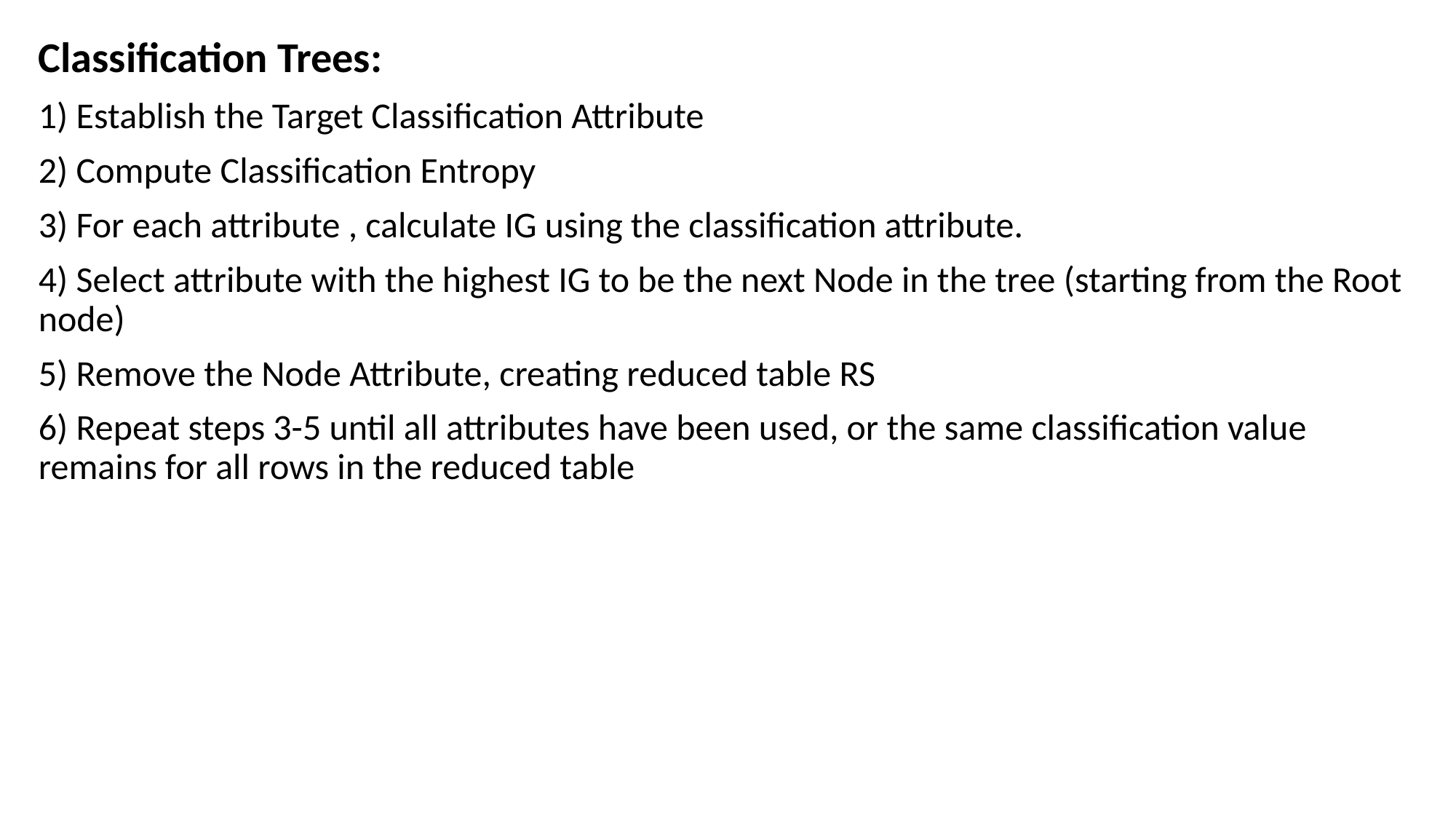

Classification Trees:
1) Establish the Target Classification Attribute
2) Compute Classification Entropy
3) For each attribute , calculate IG using the classification attribute.
4) Select attribute with the highest IG to be the next Node in the tree (starting from the Root node)
5) Remove the Node Attribute, creating reduced table RS
6) Repeat steps 3-5 until all attributes have been used, or the same classification value remains for all rows in the reduced table